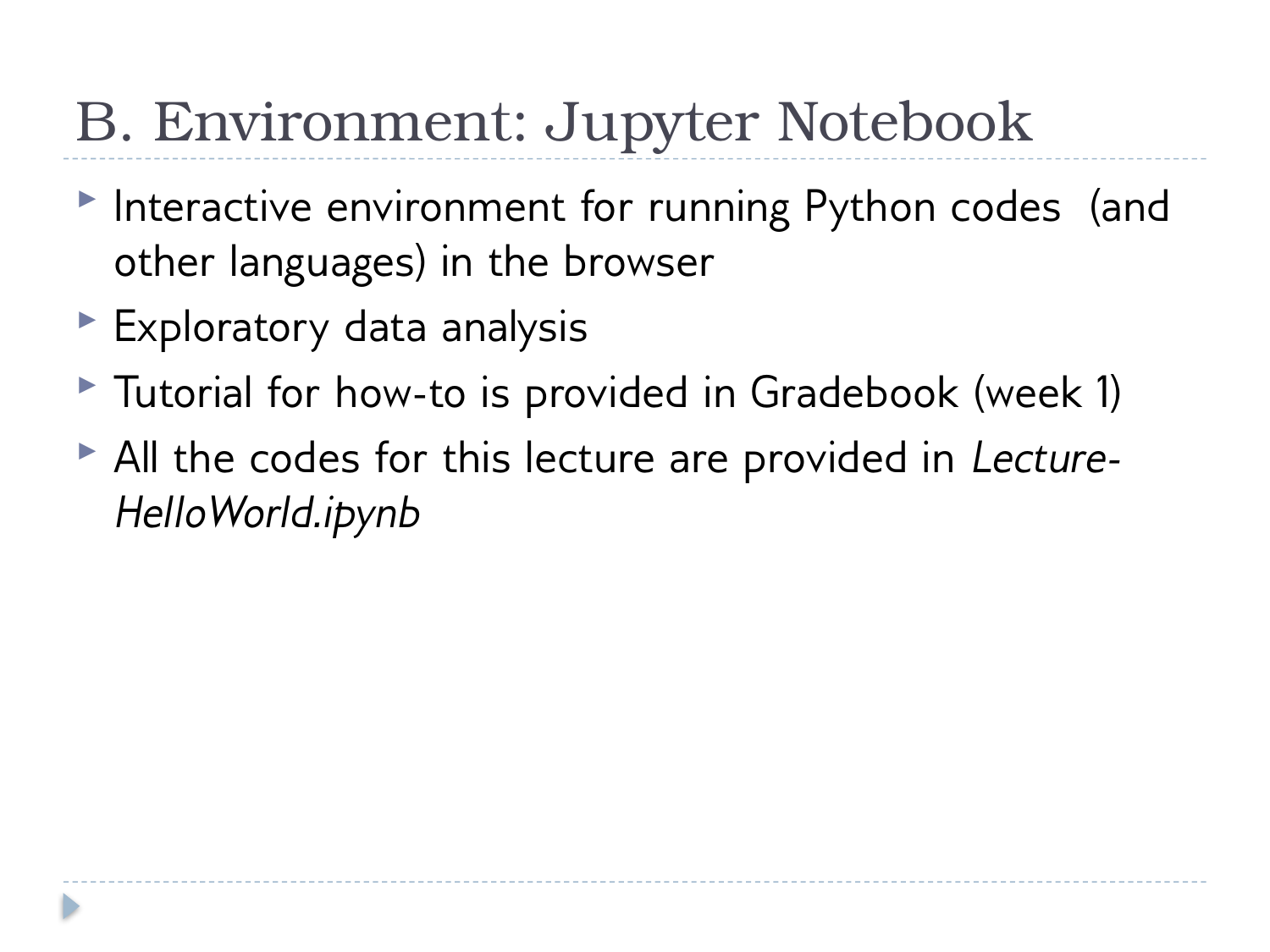

# B. Environment: Jupyter Notebook
Interactive environment for running Python codes  (and other languages) in the browser
Exploratory data analysis
Tutorial for how-to is provided in Gradebook (week 1)
All the codes for this lecture are provided in Lecture-HelloWorld.ipynb